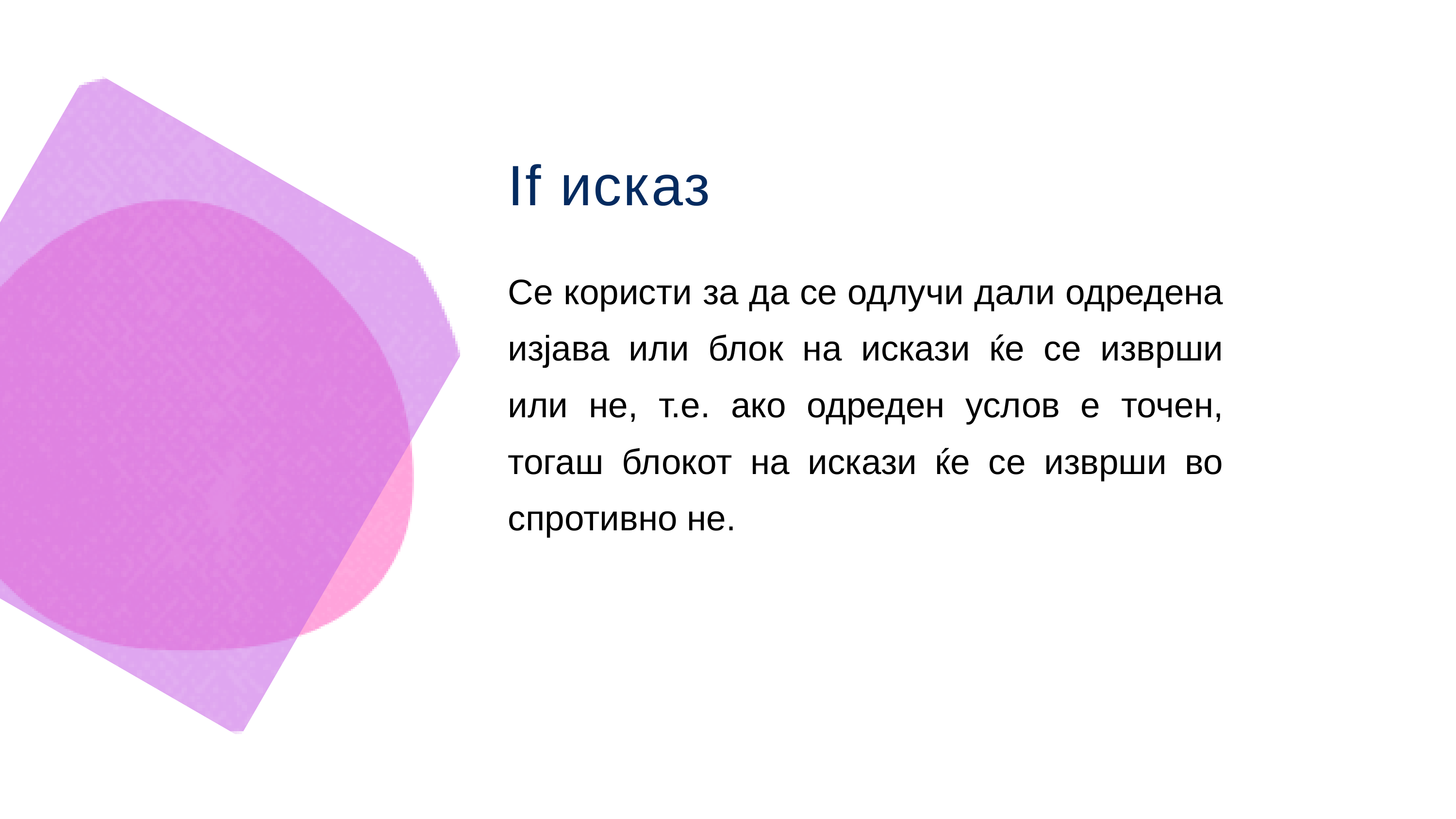

If исказ

Се користи за да се одлучи дали одредена изјава или блок на искази ќе се изврши или не, т.е. ако одреден услов е точен, тогаш блокот на искази ќе се изврши во спротивно не.